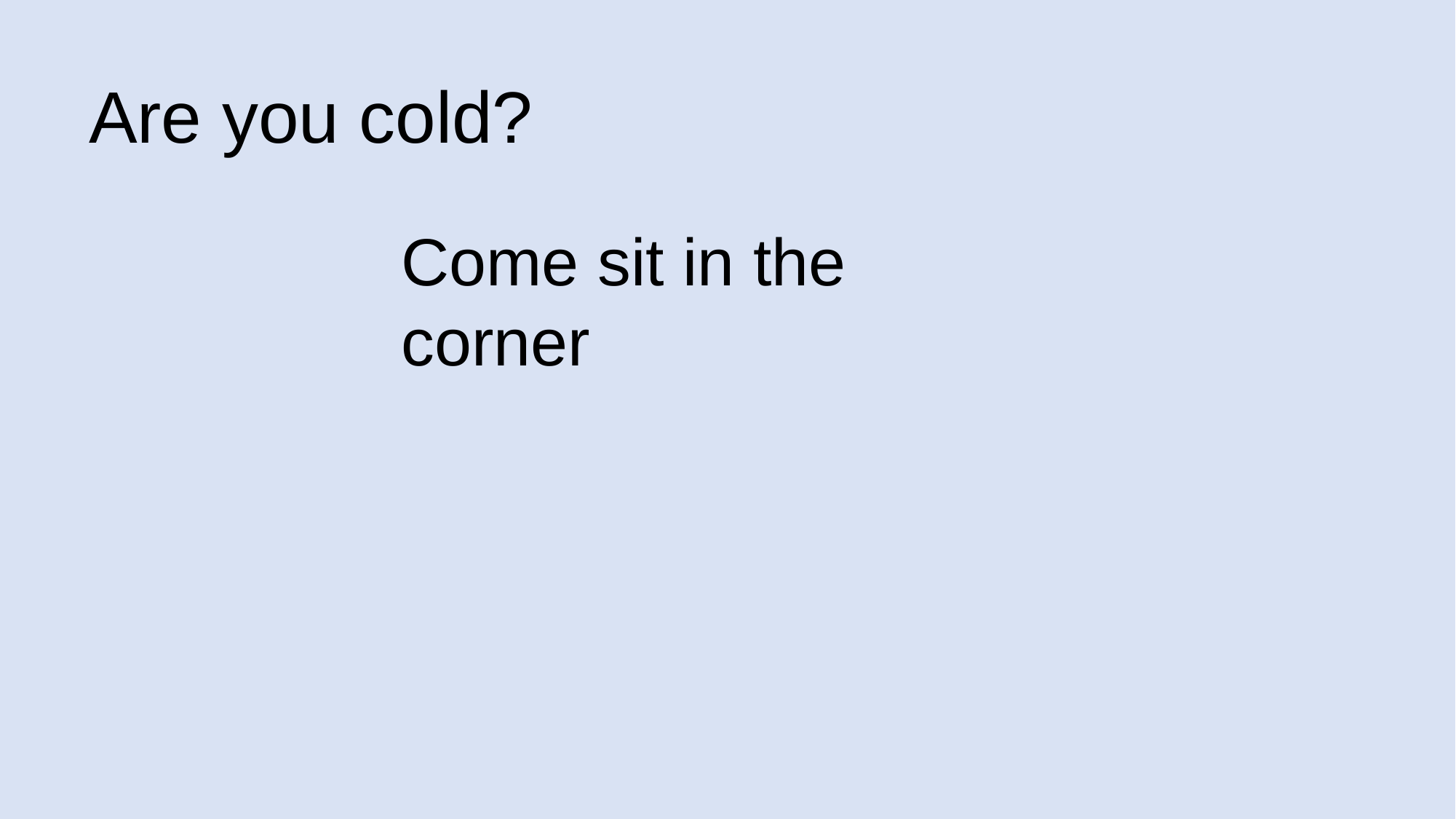

Are you cold?
Come sit in the corner